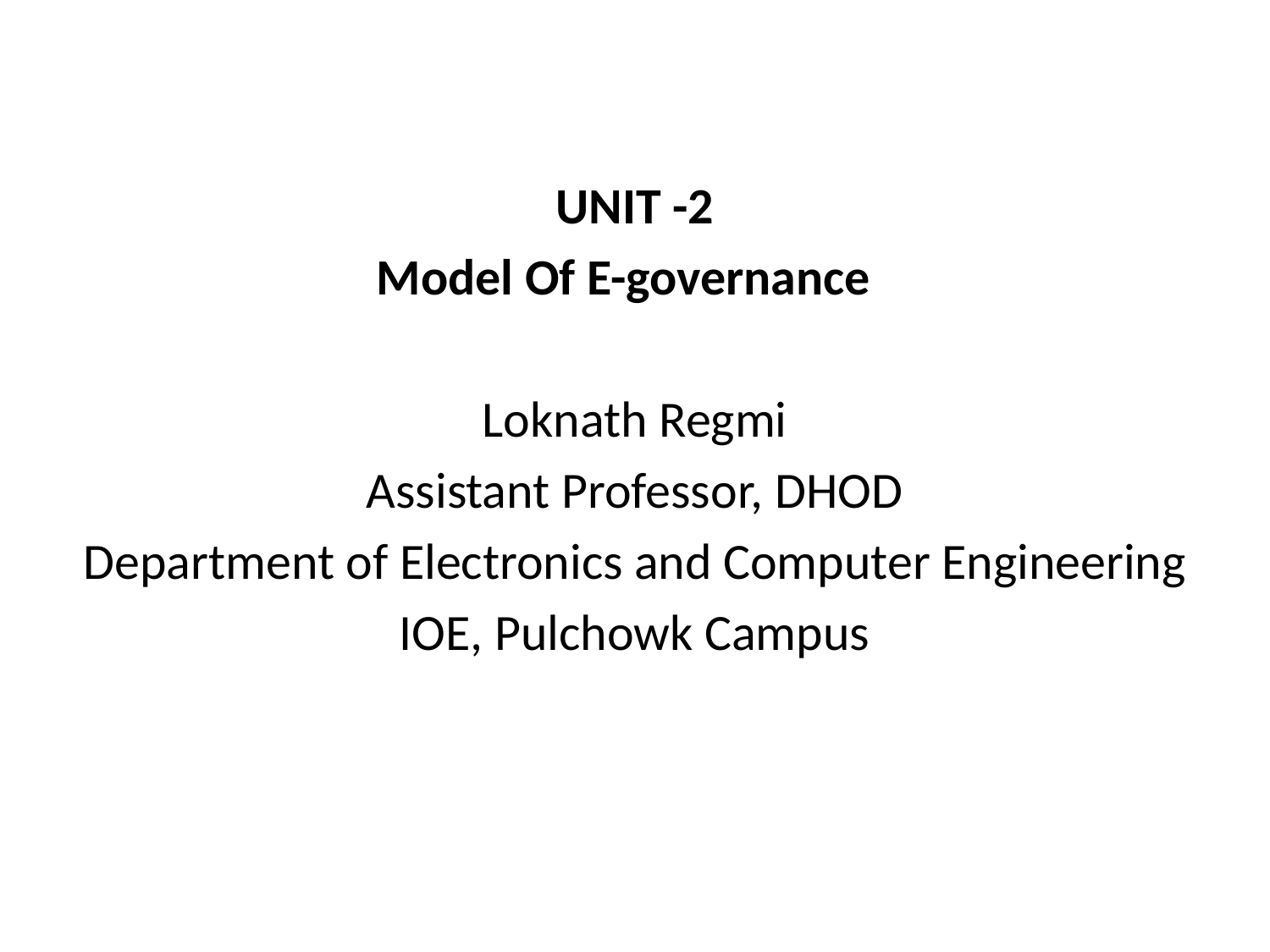

UNIT -2
Model Of E-governance

Loknath Regmi
Assistant Professor, DHOD
Department of Electronics and Computer Engineering
IOE, Pulchowk Campus